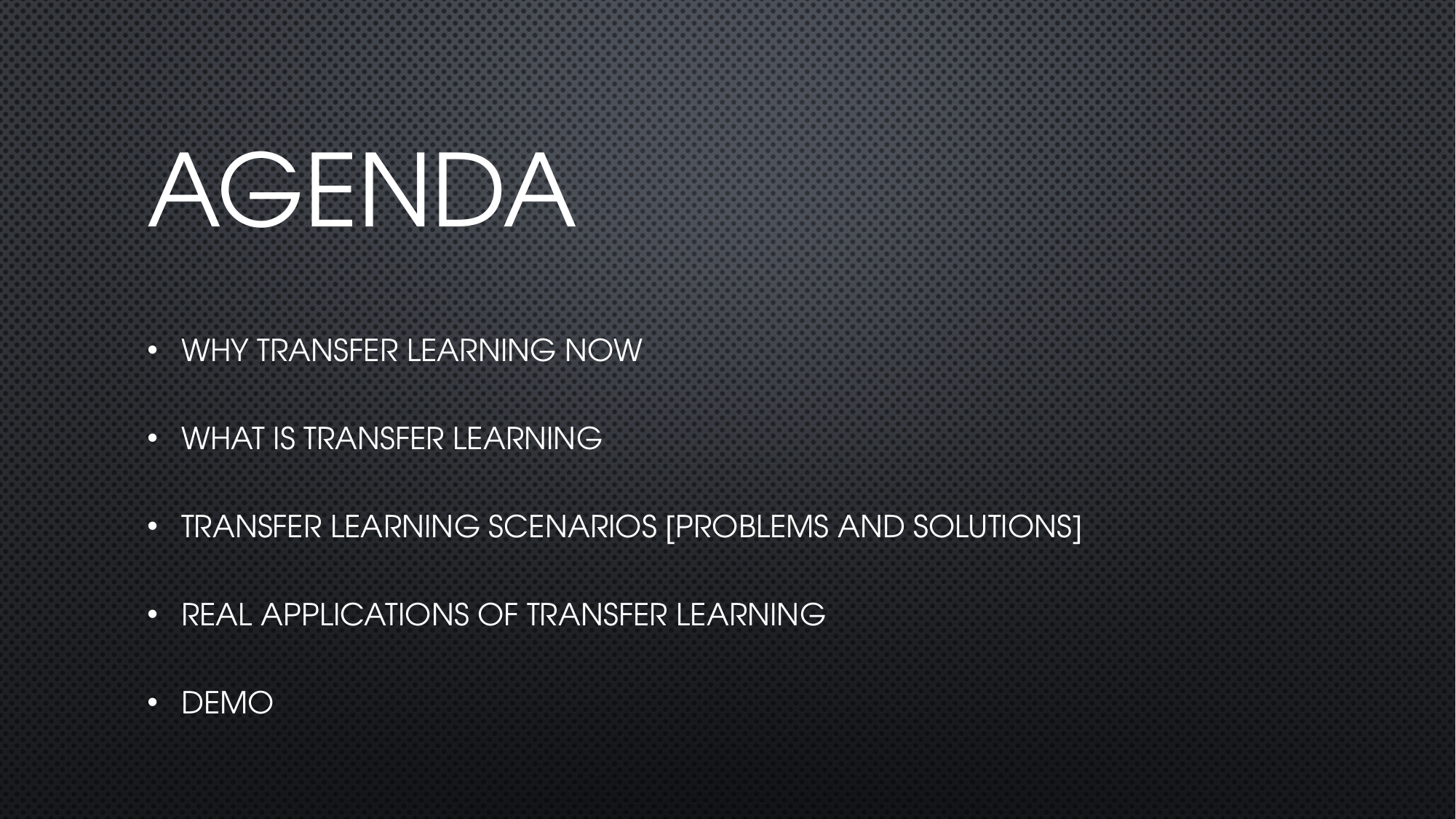

# AGENDA
WHY TRANSFER LEARNING NOW
WHAT IS TRANSFER LEARNING
TRANSFER LEARNING SCENARIOS [PROBLEMS AND SOLUTIONS]
REAL APPLICATIONS OF TRANSFER LEARNING
DEMO